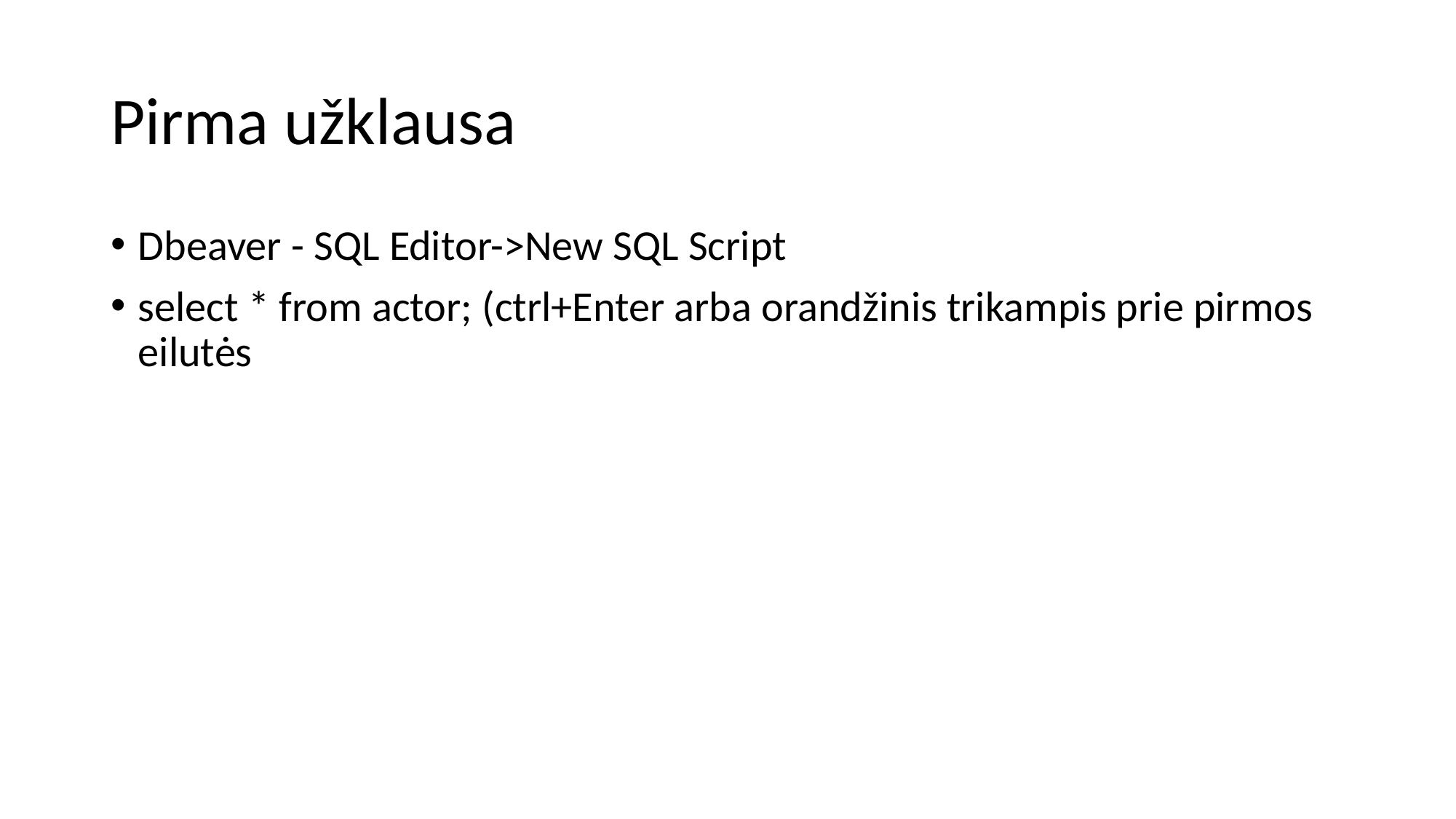

# Pirma užklausa
Dbeaver - SQL Editor->New SQL Script
select * from actor; (ctrl+Enter arba orandžinis trikampis prie pirmos eilutės